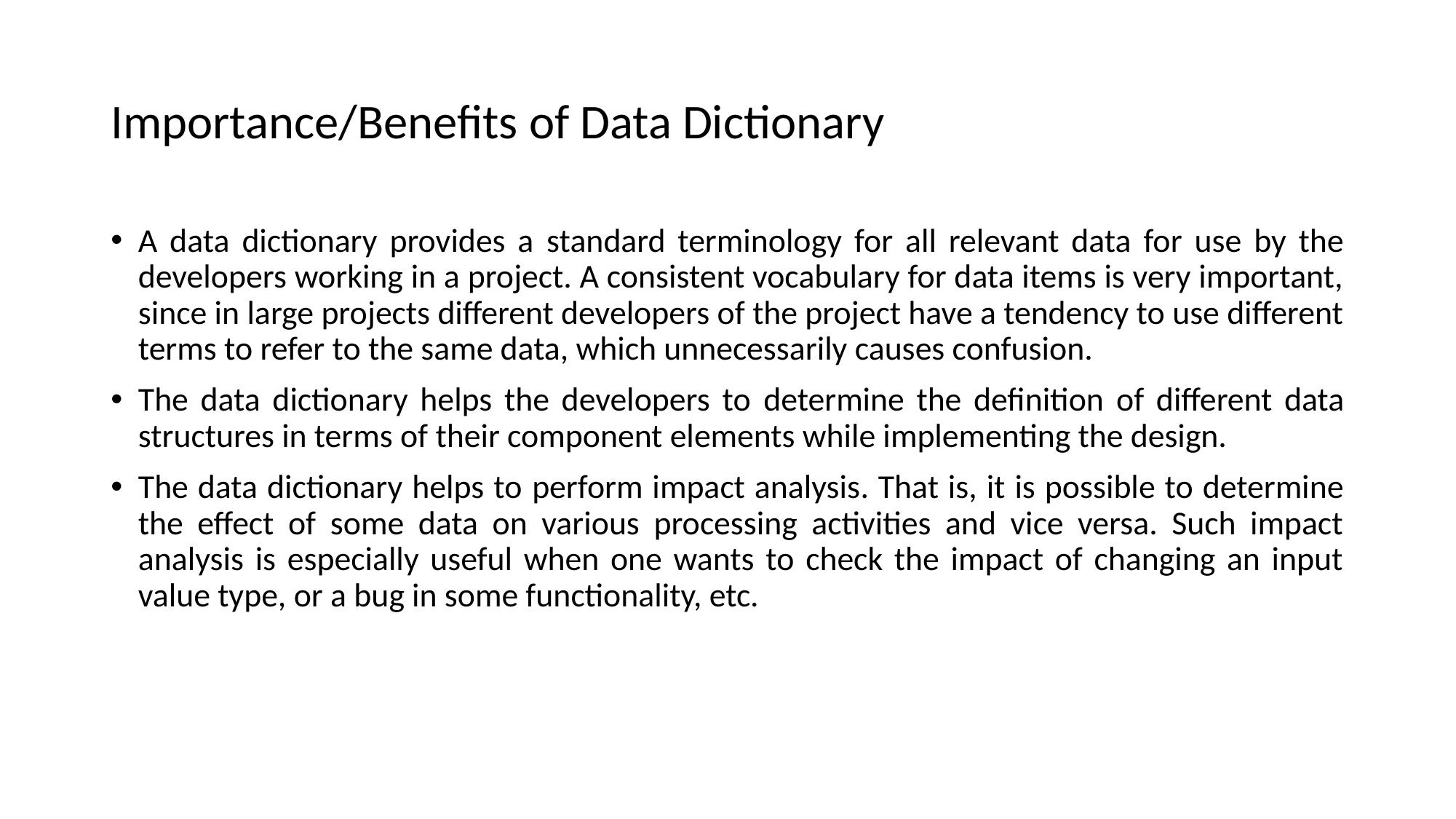

# Importance/Benefits of Data Dictionary
A data dictionary provides a standard terminology for all relevant data for use by the developers working in a project. A consistent vocabulary for data items is very important, since in large projects different developers of the project have a tendency to use different terms to refer to the same data, which unnecessarily causes confusion.
The data dictionary helps the developers to determine the definition of different data structures in terms of their component elements while implementing the design.
The data dictionary helps to perform impact analysis. That is, it is possible to determine the effect of some data on various processing activities and vice versa. Such impact analysis is especially useful when one wants to check the impact of changing an input value type, or a bug in some functionality, etc.